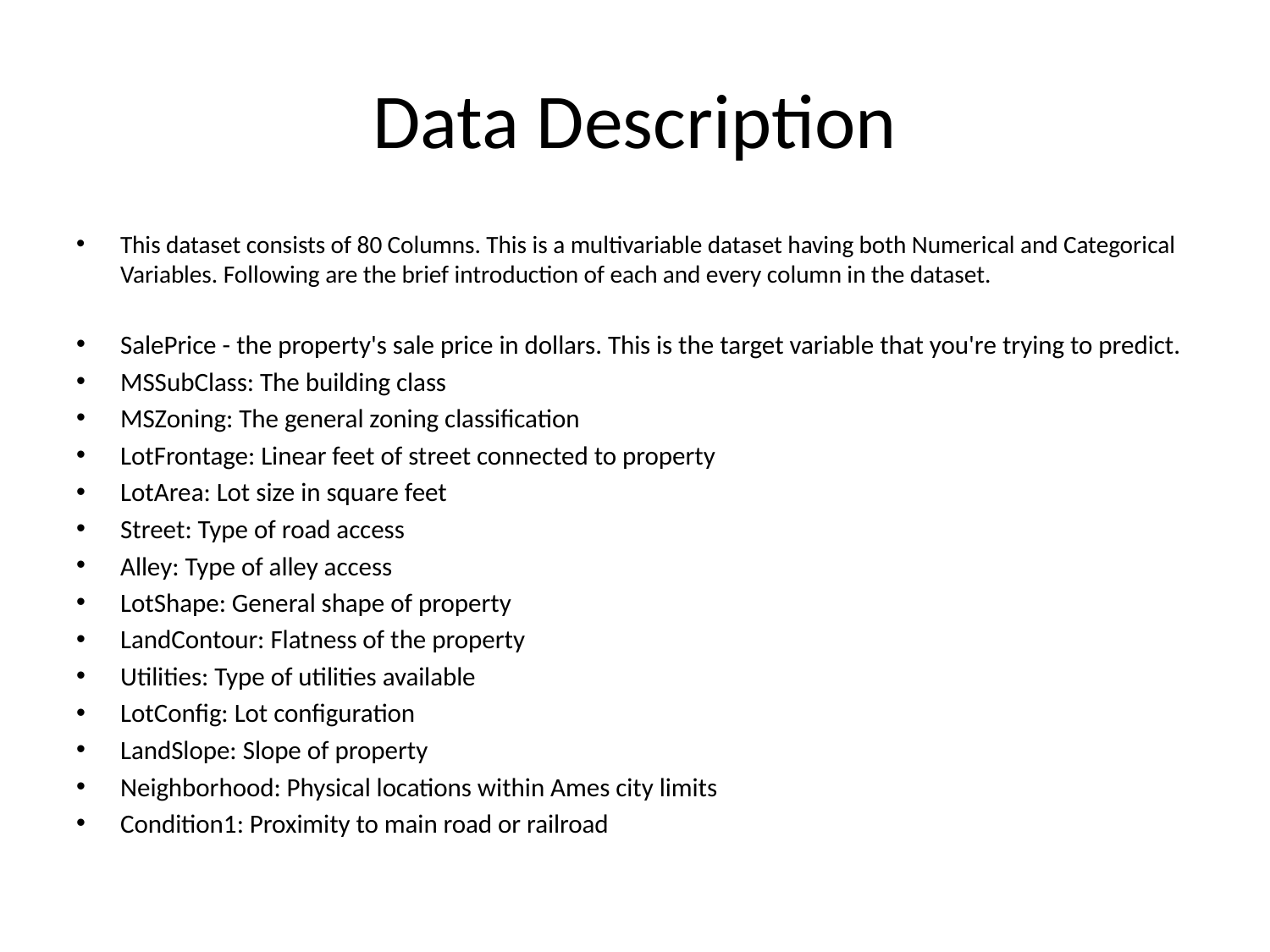

# Data Description
This dataset consists of 80 Columns. This is a multivariable dataset having both Numerical and Categorical Variables. Following are the brief introduction of each and every column in the dataset.

SalePrice - the property's sale price in dollars. This is the target variable that you're trying to predict.
MSSubClass: The building class
MSZoning: The general zoning classification
LotFrontage: Linear feet of street connected to property
LotArea: Lot size in square feet
Street: Type of road access
Alley: Type of alley access
LotShape: General shape of property
LandContour: Flatness of the property
Utilities: Type of utilities available
LotConfig: Lot configuration
LandSlope: Slope of property
Neighborhood: Physical locations within Ames city limits
Condition1: Proximity to main road or railroad